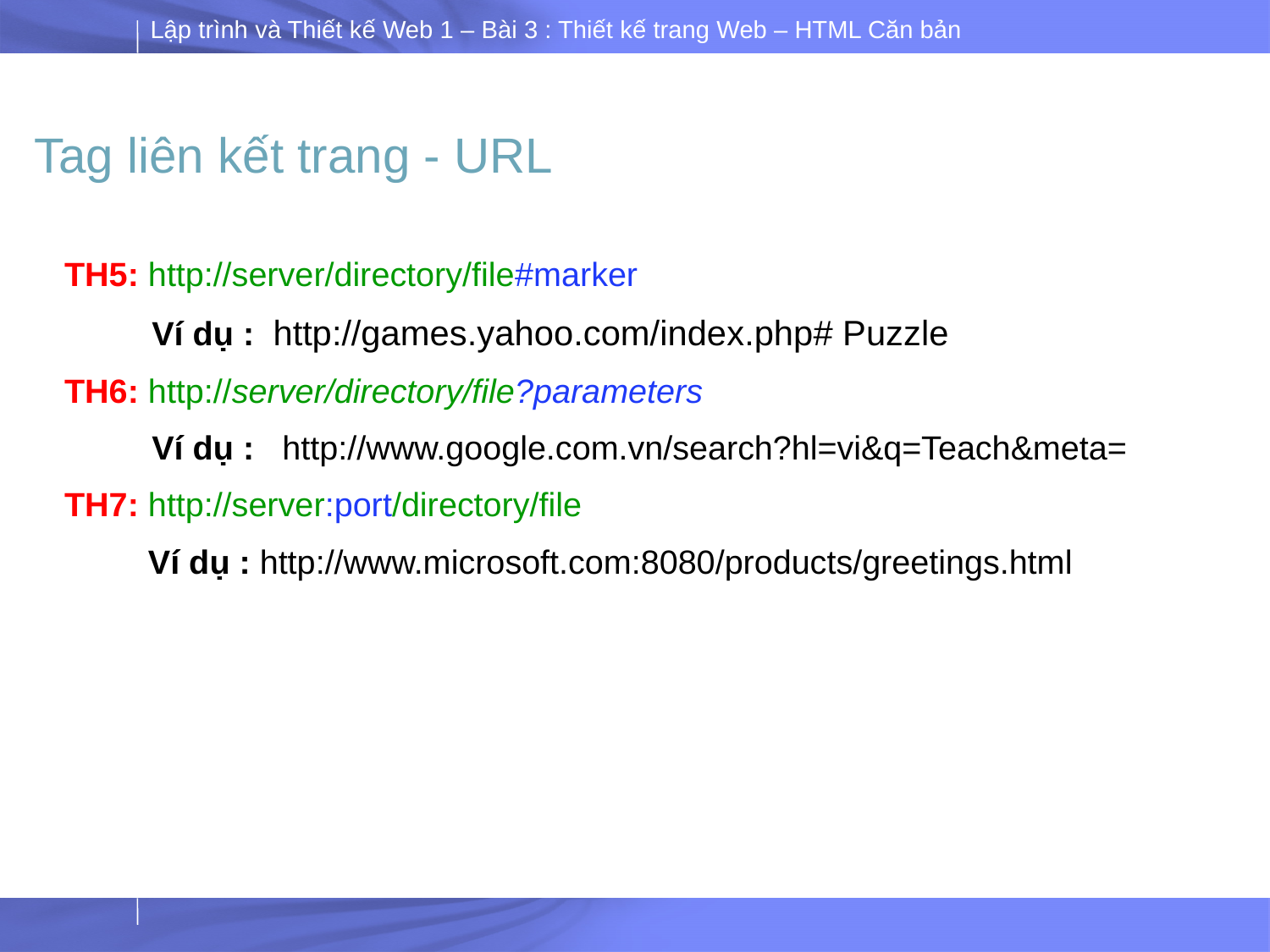

# Tag liên kết trang - URL
TH5: http://server/directory/file#marker
  	      Ví dụ :  http://games.yahoo.com/index.php# Puzzle
TH6: http://server/directory/file?parameters
  	      Ví dụ :   http://www.google.com.vn/search?hl=vi&q=Teach&meta=
TH7: http://server:port/directory/file
         Ví dụ : http://www.microsoft.com:8080/products/greetings.html